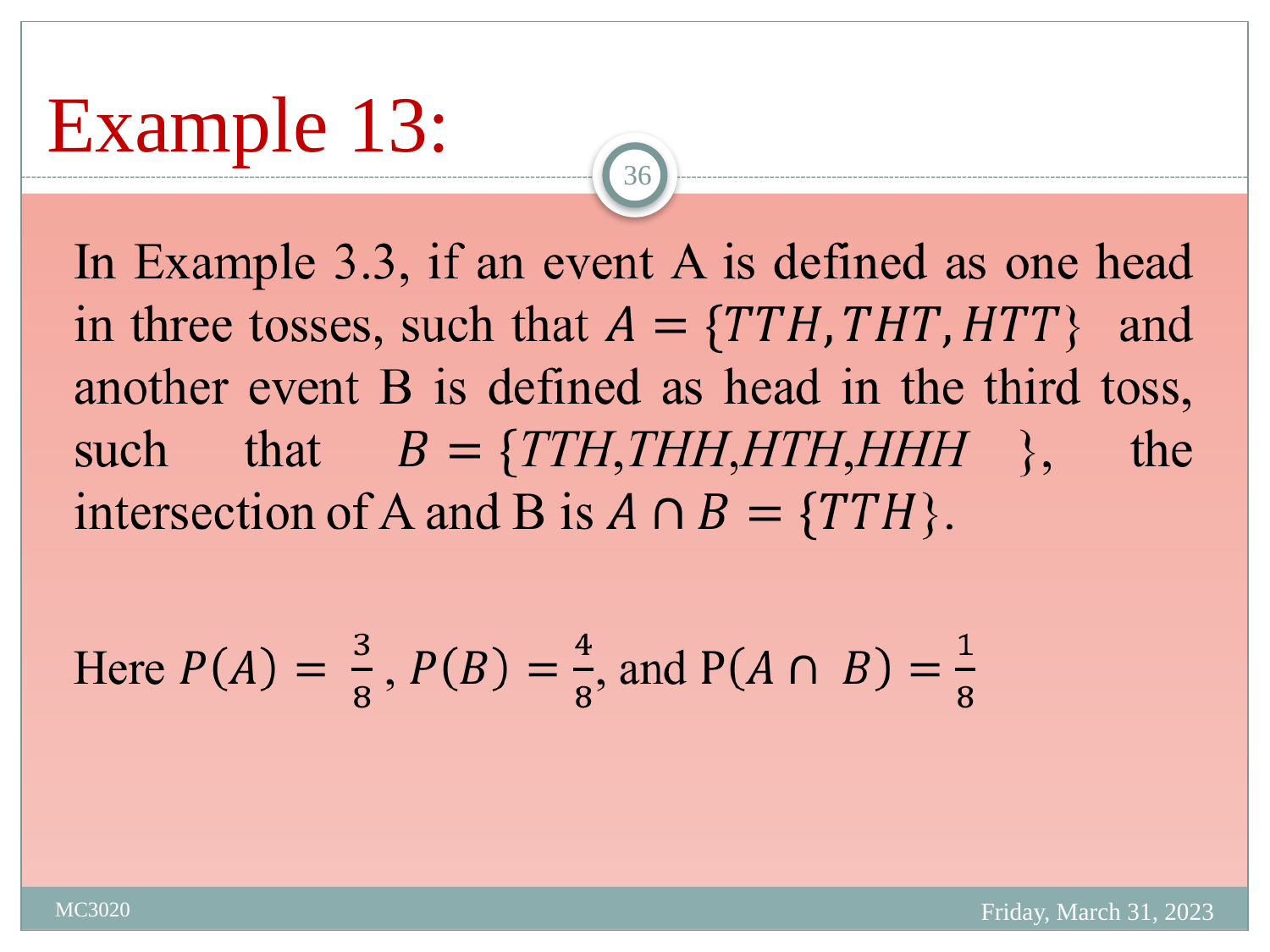

# Example 13:
36

Friday, March 31, 2023
MC3020